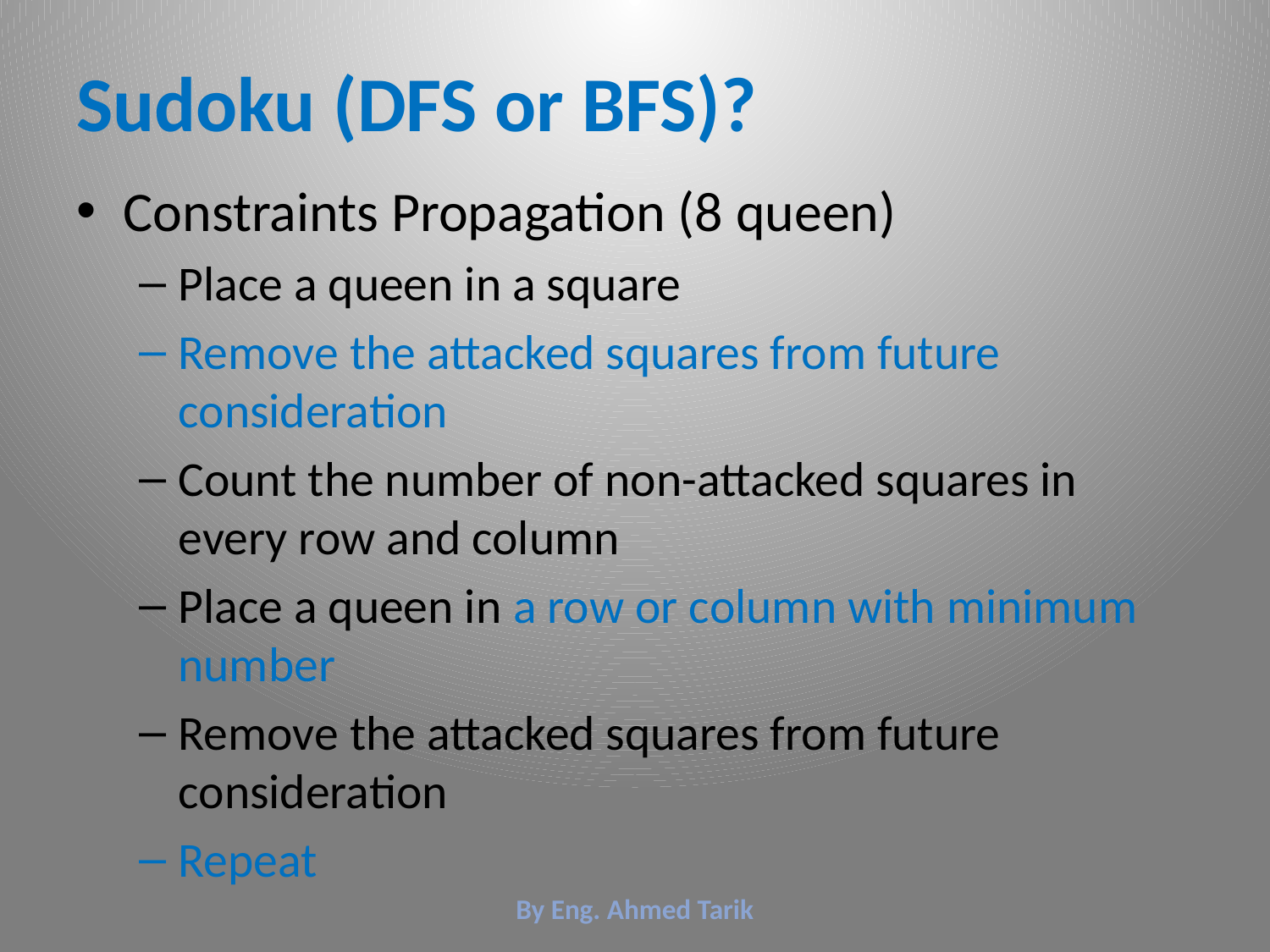

# Sudoku (DFS or BFS)?
Constraints Propagation (8 queen)
Place a queen in a square
Remove the attacked squares from future consideration
Count the number of non-attacked squares in every row and column
Place a queen in a row or column with minimum number
Remove the attacked squares from future consideration
Repeat
By Eng. Ahmed Tarik